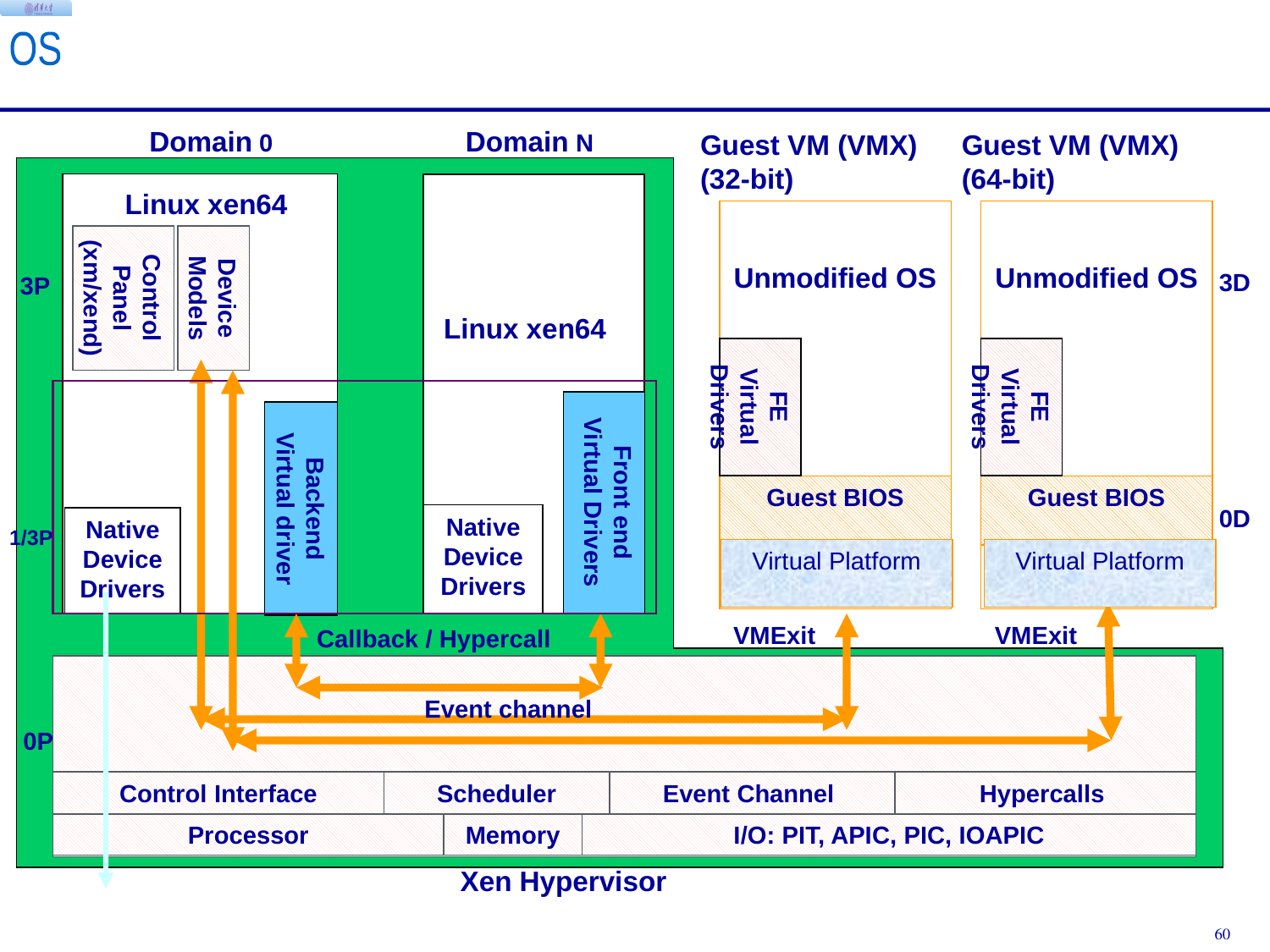

Domain 0
Domain N
Guest VM (VMX)
(32-bit)
Guest VM (VMX)
(64-bit)

Linux xen64

Control Panel (xm/xend)
Unmodified OS
Unmodified OS
3D
Device Models
3P
Linux xen64
FE Virtual Drivers
FE Virtual Drivers

Front end Virtual Drivers
Backend
Virtual driver
Guest BIOS
Guest BIOS

0D
Native Device Drivers
Native
Device Drivers
1/3P
Virtual Platform
Virtual Platform

VMExit

VMExit
Callback / Hypercall

Event channel

0P

Control Interface
Scheduler
Event Channel
Hypercalls
Processor
Memory
I/O: PIT, APIC, PIC, IOAPIC
Xen Hypervisor